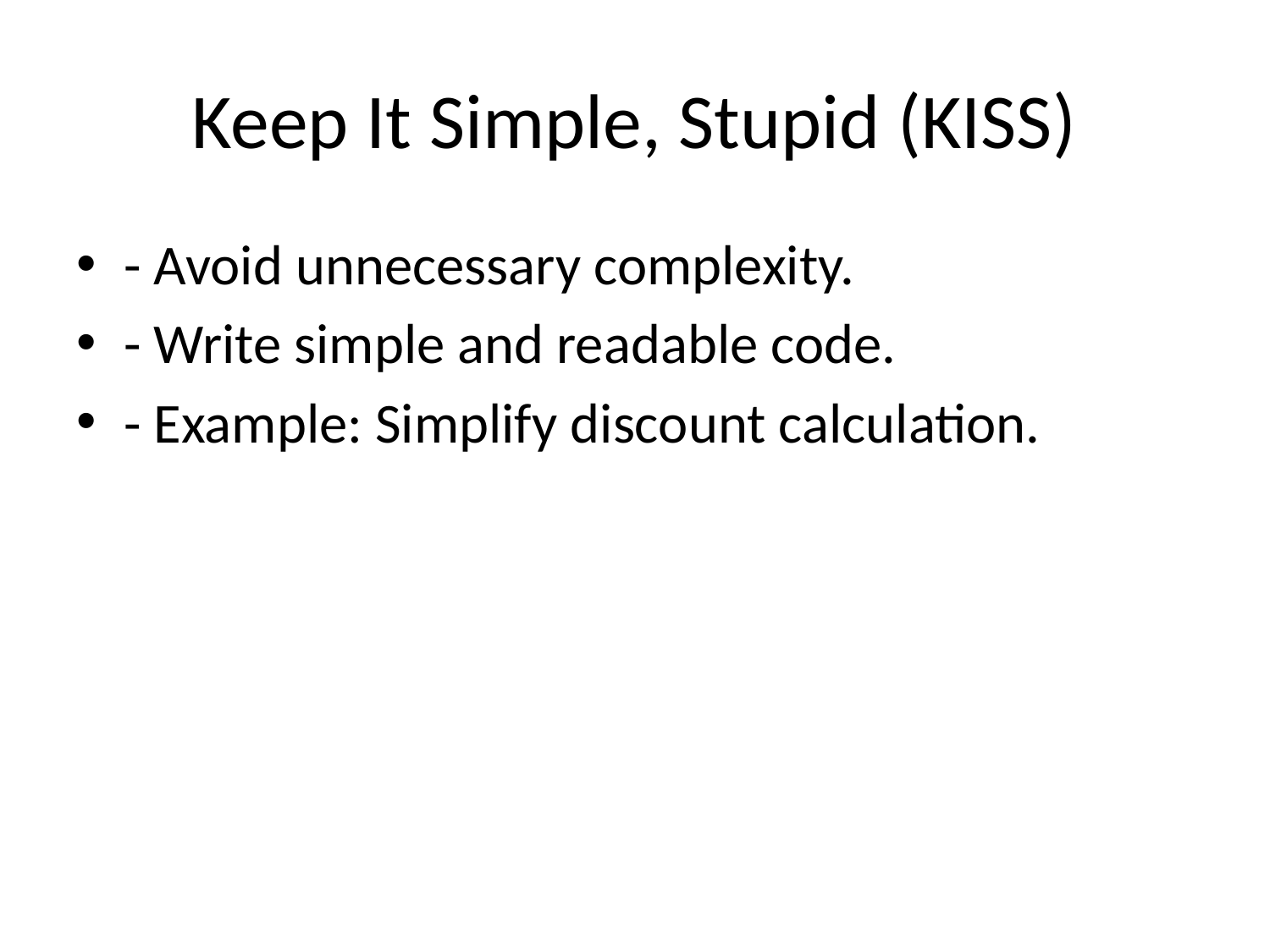

# Keep It Simple, Stupid (KISS)
- Avoid unnecessary complexity.
- Write simple and readable code.
- Example: Simplify discount calculation.